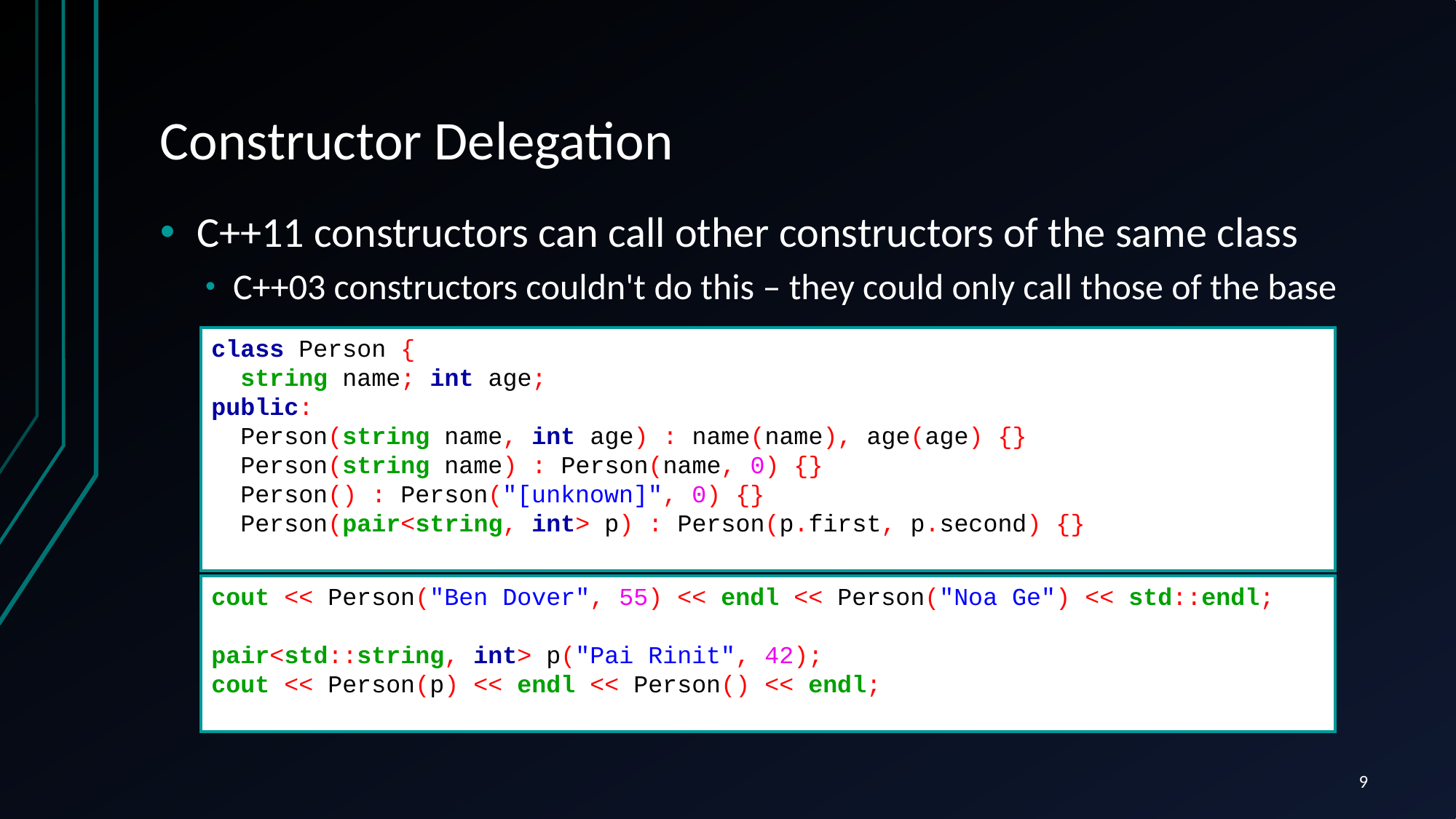

# Constructor Delegation
C++11 constructors can call other constructors of the same class
C++03 constructors couldn't do this – they could only call those of the base

class Person {
  string name; int age;
public:
  Person(string name, int age) : name(name), age(age) {}
  Person(string name) : Person(name, 0) {}
  Person() : Person("[unknown]", 0) {}
  Person(pair<string, int> p) : Person(p.first, p.second) {}

cout << Person("Ben Dover", 55) << endl << Person("Noa Ge") << std::endl;

pair<std::string, int> p("Pai Rinit", 42);
cout << Person(p) << endl << Person() << endl;

9